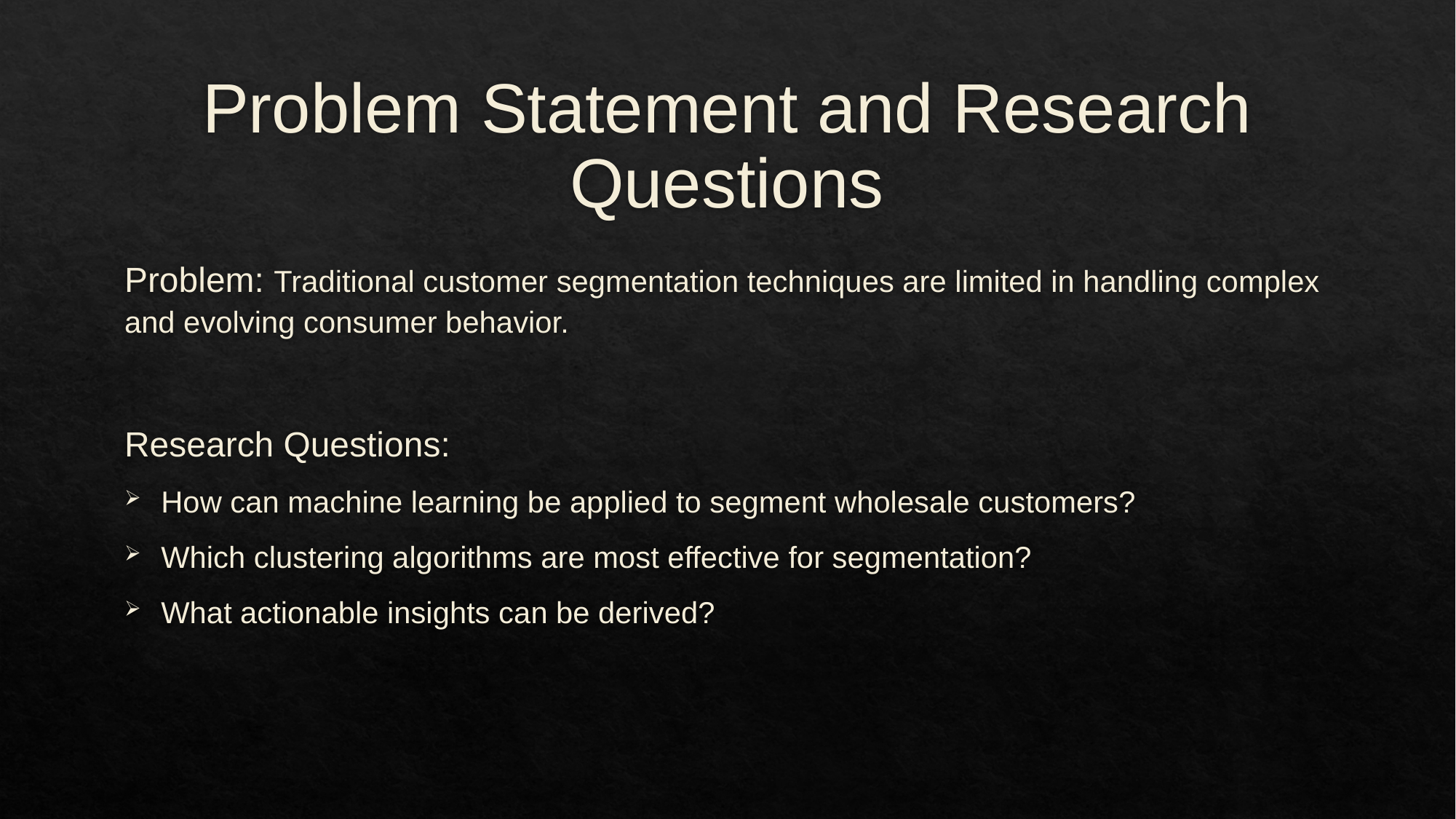

# Problem Statement and Research Questions
Problem: Traditional customer segmentation techniques are limited in handling complex and evolving consumer behavior.

Research Questions:
How can machine learning be applied to segment wholesale customers?
Which clustering algorithms are most effective for segmentation?
What actionable insights can be derived?